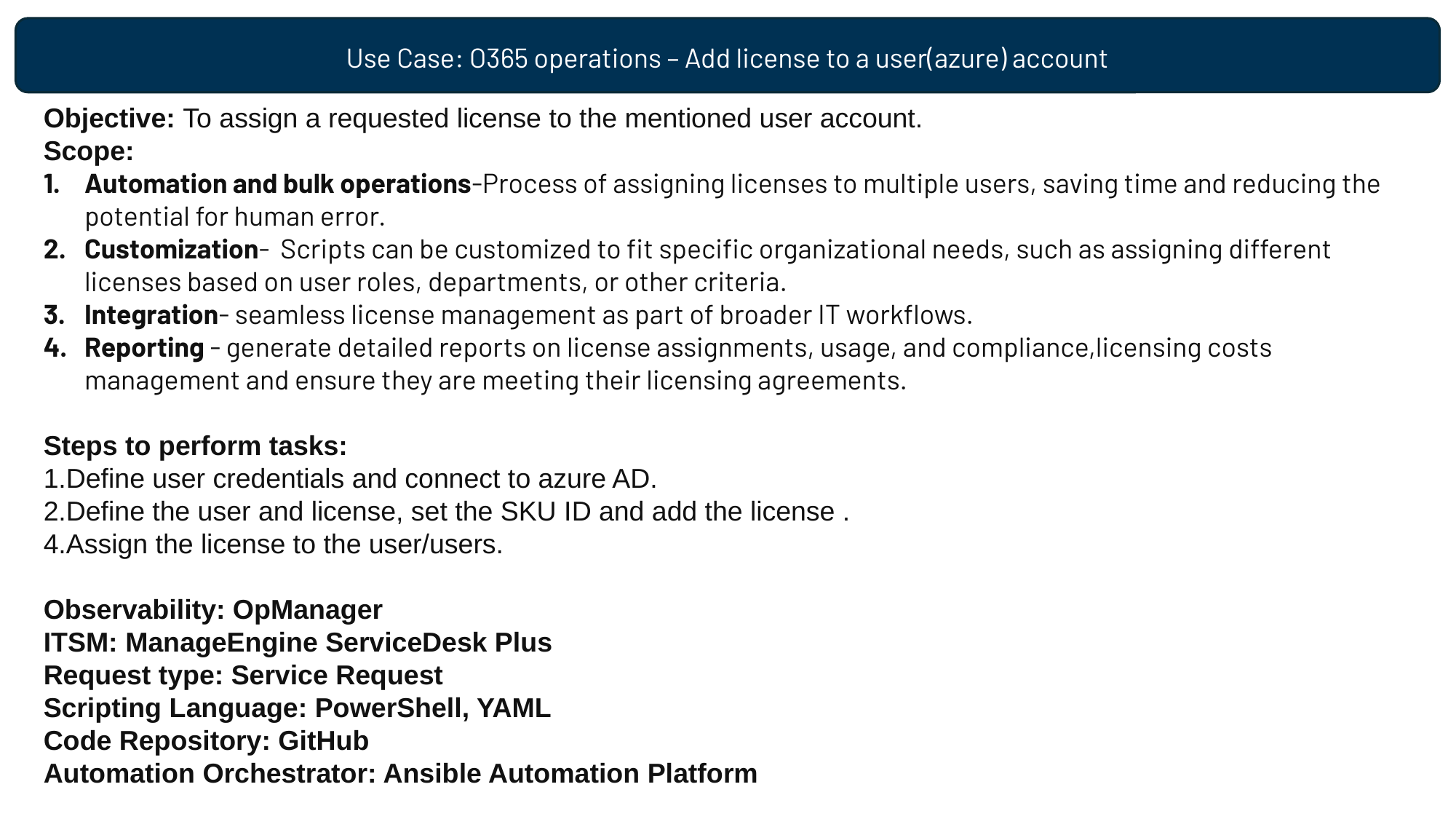

Use Case: O365 operations – Add license to a user(azure) account

Objective: To assign a requested license to the mentioned user account.
Scope:
Automation and bulk operations-Process of assigning licenses to multiple users, saving time and reducing the potential for human error.
Customization-  Scripts can be customized to fit specific organizational needs, such as assigning different licenses based on user roles, departments, or other criteria.
Integration- seamless license management as part of broader IT workflows.
Reporting - generate detailed reports on license assignments, usage, and compliance,licensing costs management and ensure they are meeting their licensing agreements.

Steps to perform tasks:
1.Define user credentials and connect to azure AD.
2.Define the user and license, set the SKU ID and add the license .
4.Assign the license to the user/users.

Observability: OpManager
ITSM: ManageEngine ServiceDesk Plus
Request type: Service Request
Scripting Language: PowerShell, YAML
Code Repository: GitHub
Automation Orchestrator: Ansible Automation Platform